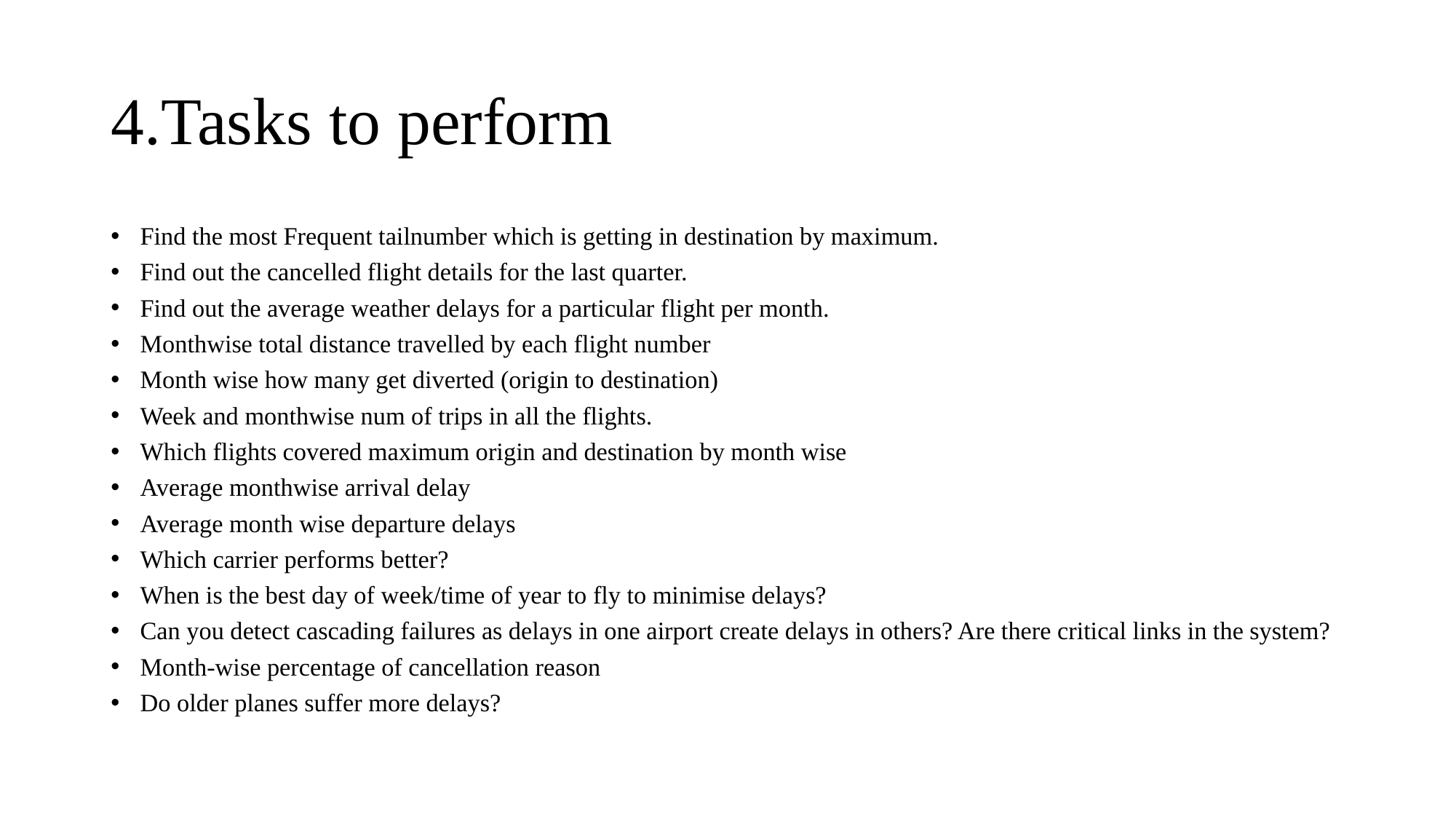

# 4.Tasks to perform
Find the most Frequent tailnumber which is getting in destination by maximum.
Find out the cancelled flight details for the last quarter.
Find out the average weather delays for a particular flight per month.
Monthwise total distance travelled by each flight number
Month wise how many get diverted (origin to destination)
Week and monthwise num of trips in all the flights.
Which flights covered maximum origin and destination by month wise
Average monthwise arrival delay
Average month wise departure delays
Which carrier performs better?
When is the best day of week/time of year to fly to minimise delays?
Can you detect cascading failures as delays in one airport create delays in others? Are there critical links in the system?
Month-wise percentage of cancellation reason
Do older planes suffer more delays?